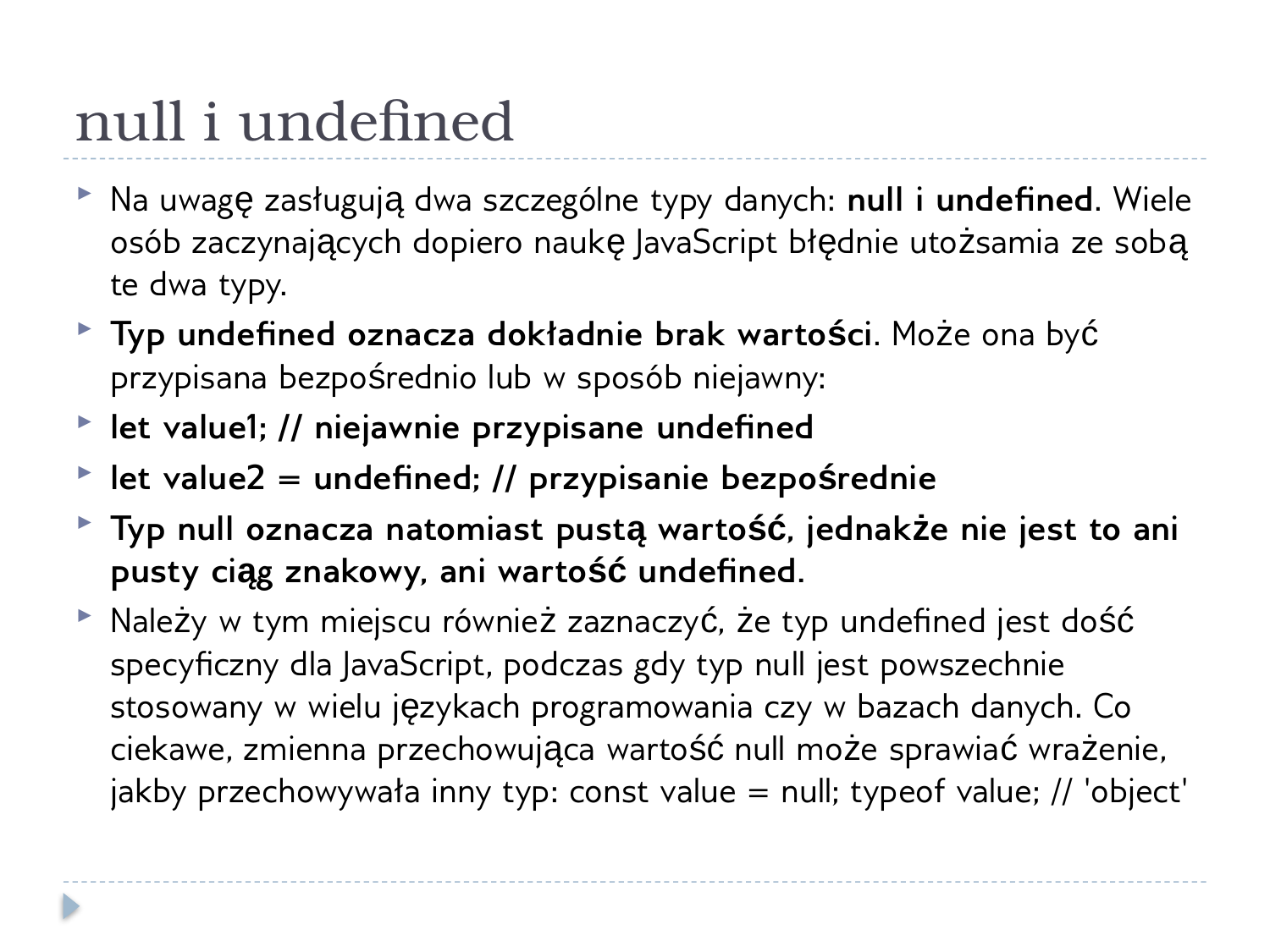

# null i undefined
Na uwagę zasługują dwa szczególne typy danych: null i undefined. Wiele osób zaczynających dopiero naukę JavaScript błędnie utożsamia ze sobą te dwa typy.
Typ undefined oznacza dokładnie brak wartości. Może ona być przypisana bezpośrednio lub w sposób niejawny:
let value1; // niejawnie przypisane undefined
let value2 = undefined; // przypisanie bezpośrednie
Typ null oznacza natomiast pustą wartość, jednakże nie jest to ani pusty ciąg znakowy, ani wartość undefined.
Należy w tym miejscu również zaznaczyć, że typ undefined jest dość specyficzny dla JavaScript, podczas gdy typ null jest powszechnie stosowany w wielu językach programowania czy w bazach danych. Co ciekawe, zmienna przechowująca wartość null może sprawiać wrażenie, jakby przechowywała inny typ: const value = null; typeof value; // 'object'